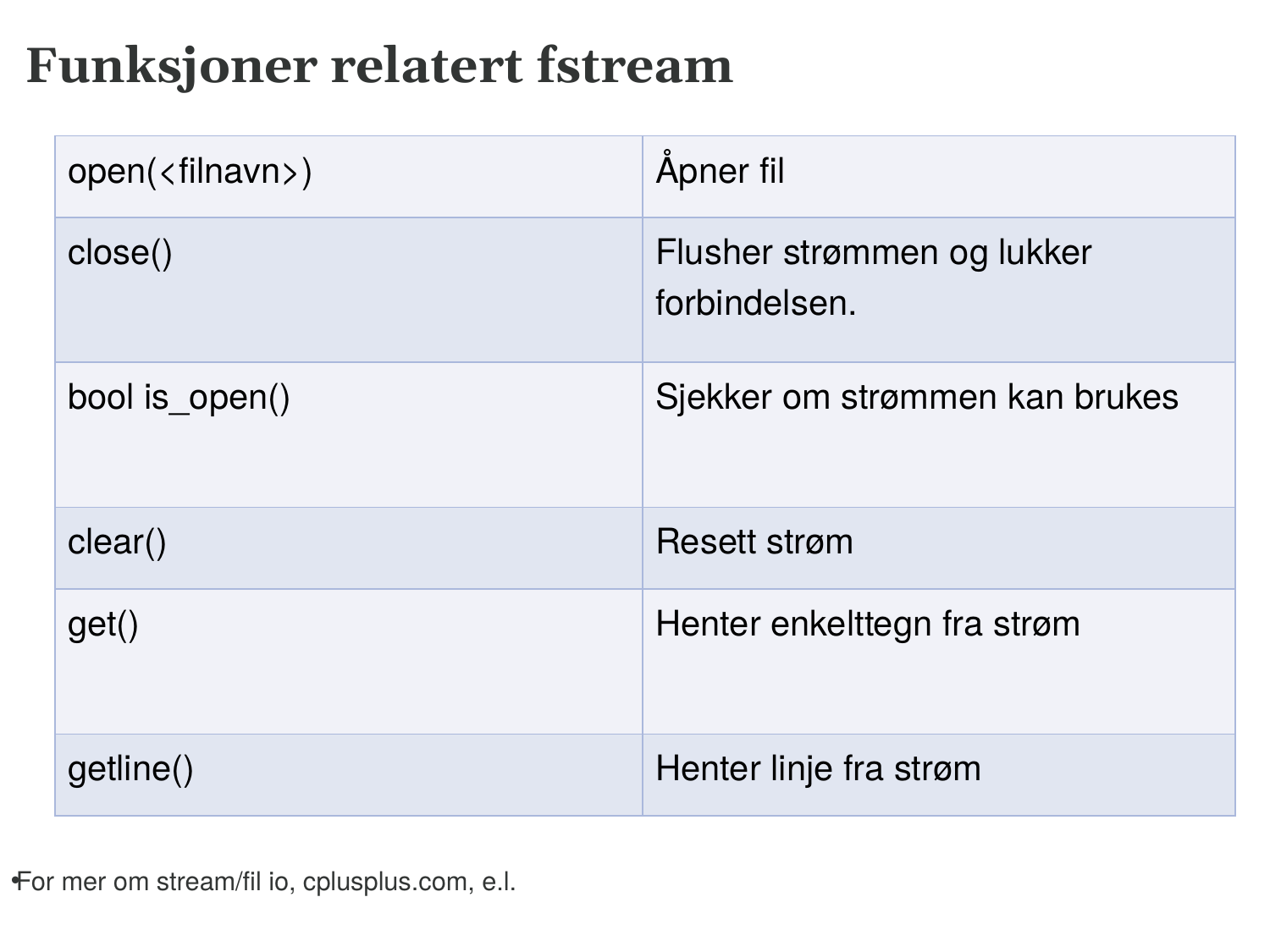

# Funksjoner relatert fstream
| open(<filnavn>) | Åpner fil |
| --- | --- |
| close() | Flusher strømmen og lukker forbindelsen. |
| bool is\_open() | Sjekker om strømmen kan brukes |
| clear() | Resett strøm |
| get() | Henter enkelttegn fra strøm |
| getline() | Henter linje fra strøm |

For mer om stream/fil io, cplusplus.com, e.l.